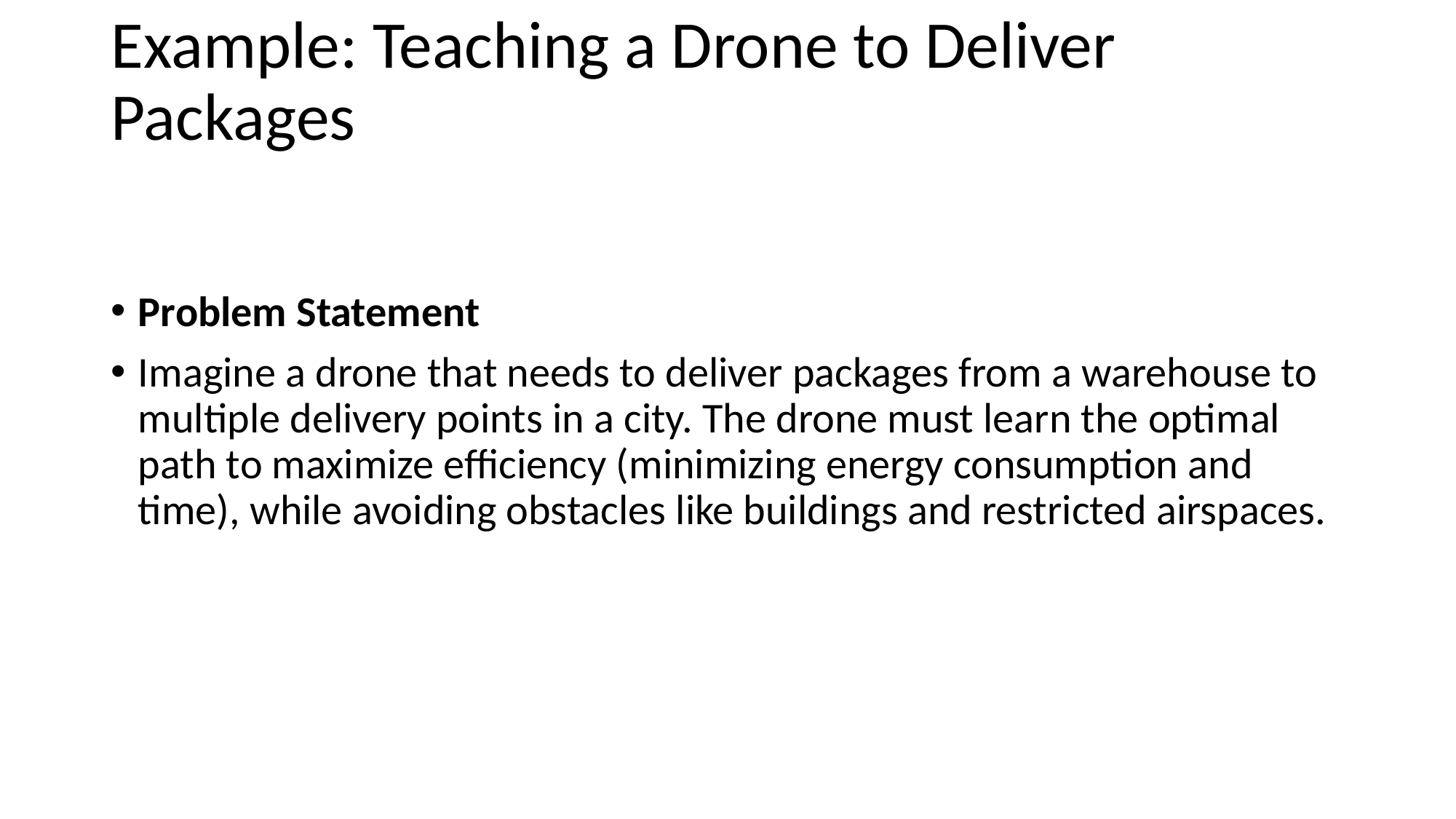

# Example: Teaching a Drone to Deliver Packages

Problem Statement
Imagine a drone that needs to deliver packages from a warehouse to multiple delivery points in a city. The drone must learn the optimal path to maximize efficiency (minimizing energy consumption and time), while avoiding obstacles like buildings and restricted airspaces.